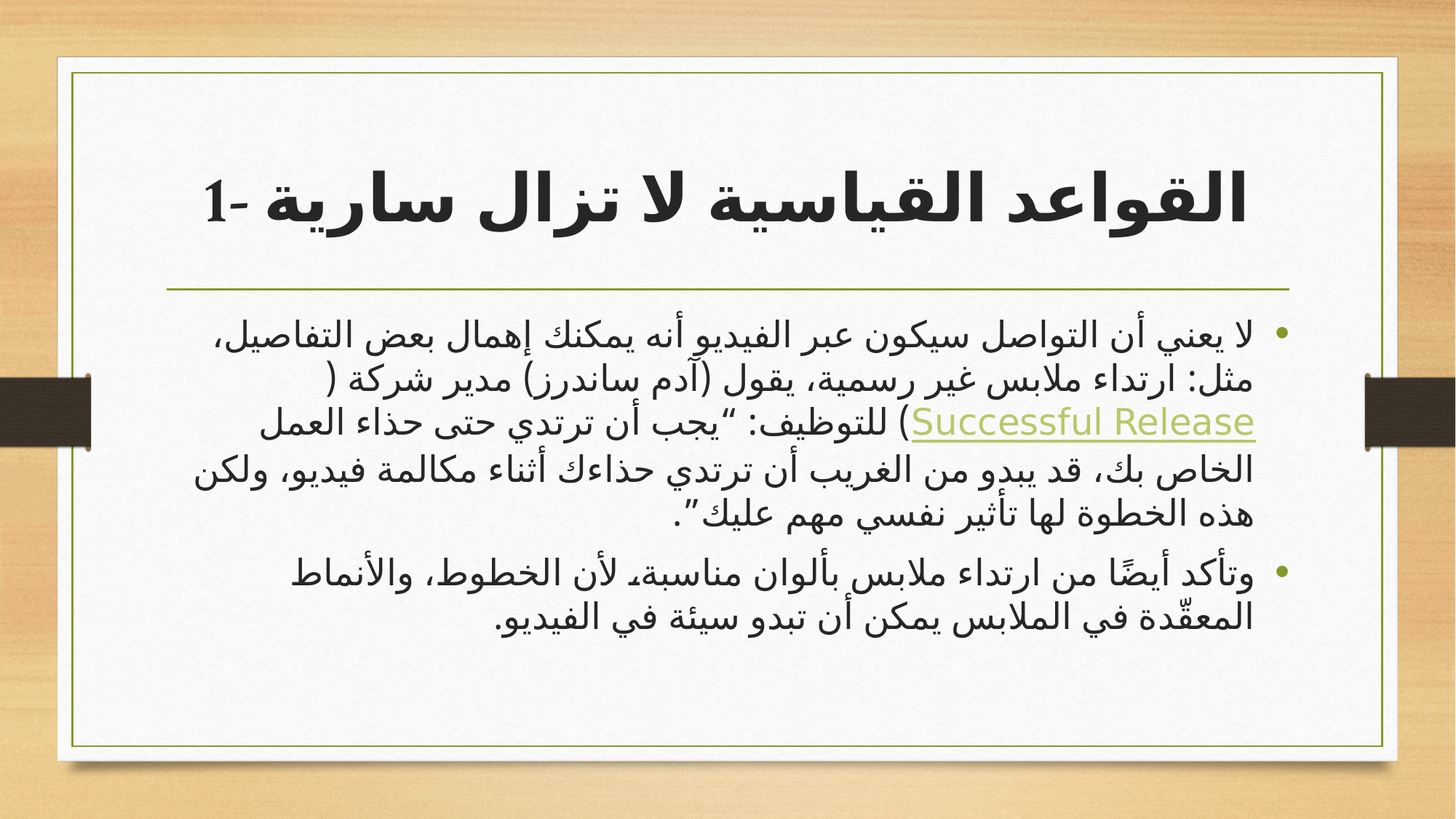

# 1- القواعد القياسية لا تزال سارية
لا يعني أن التواصل سيكون عبر الفيديو أنه يمكنك إهمال بعض التفاصيل، مثل: ارتداء ملابس غير رسمية، يقول (آدم ساندرز) مدير شركة (Successful Release) للتوظيف: “يجب أن ترتدي حتى حذاء العمل الخاص بك، قد يبدو من الغريب أن ترتدي حذاءك أثناء مكالمة فيديو، ولكن هذه الخطوة لها تأثير نفسي مهم عليك”.
وتأكد أيضًا من ارتداء ملابس بألوان مناسبة، لأن الخطوط، والأنماط المعقّدة في الملابس يمكن أن تبدو سيئة في الفيديو.